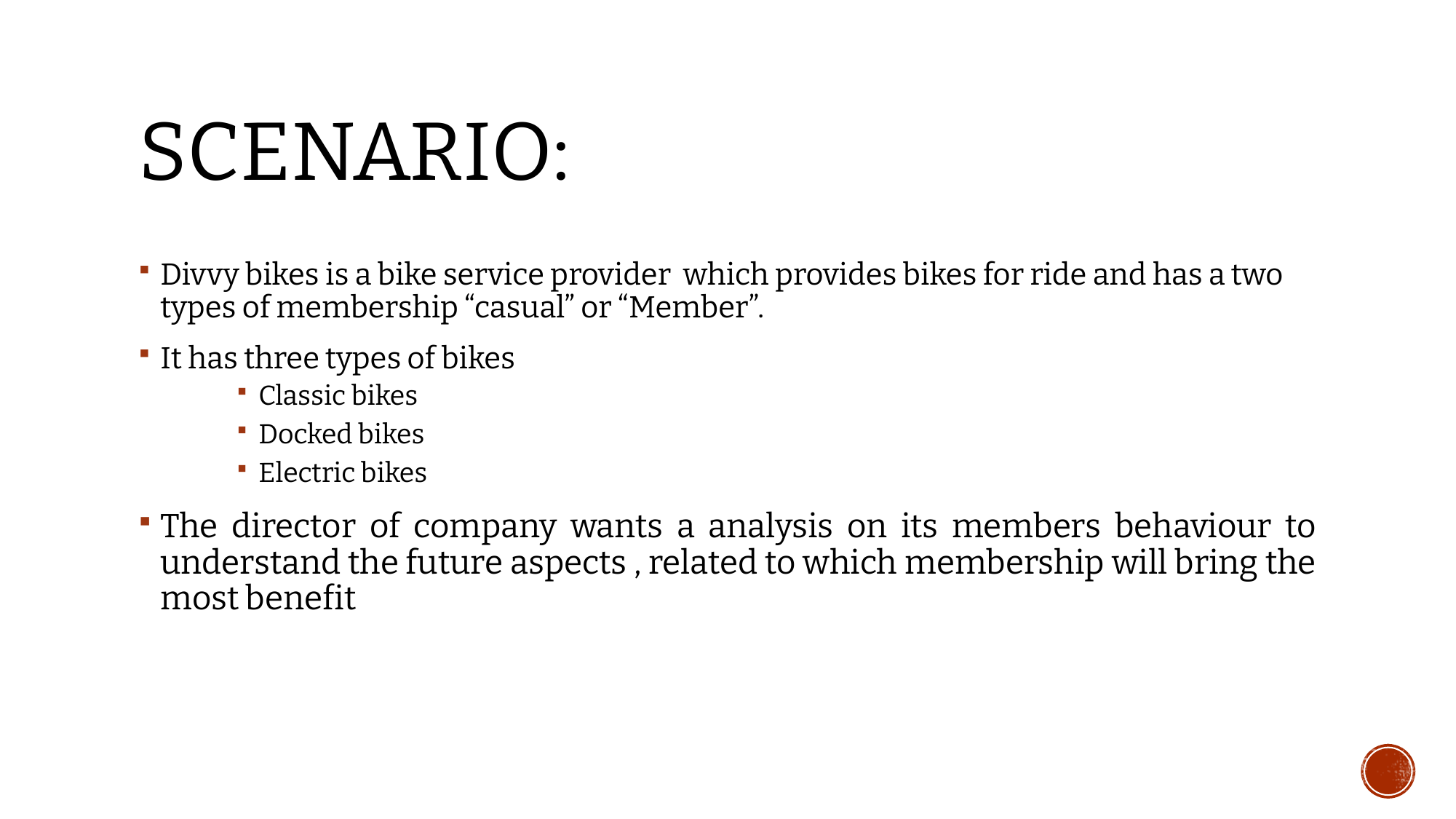

# SCENARIO:
Divvy bikes is a bike service provider  which provides bikes for ride and has a two types of membership “casual” or “Member”.
It has three types of bikes
Classic bikes
Docked bikes
Electric bikes
The director of company wants a analysis on its members behaviour to understand the future aspects , related to which membership will bring the most benefit